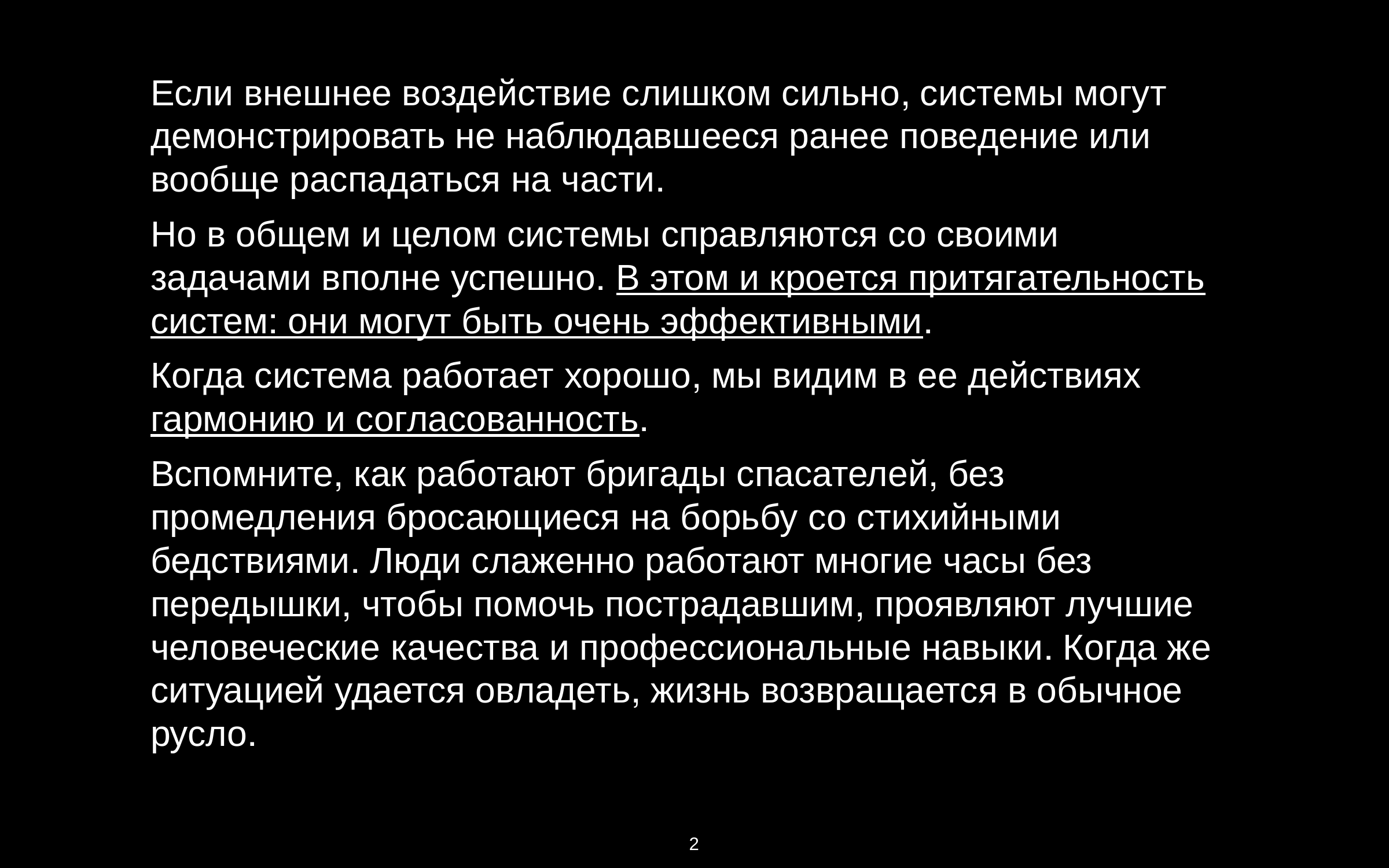

Если внешнее воздействие слишком сильно, системы могут демонстрировать не наблюдавшееся ранее поведение или вообще распадаться на части.
Но в общем и целом системы справляются со своими задачами вполне успешно. В этом и кроется притягательность систем: они могут быть очень эффективными.
Когда система работает хорошо, мы видим в ее действиях гармонию и согласованность.
Вспомните, как работают бригады спасателей, без промедления бросающиеся на борьбу со стихийными бедствиями. Люди слаженно работают многие часы без передышки, чтобы помочь пострадавшим, проявляют лучшие человеческие качества и профессиональные навыки. Когда же ситуацией удается овладеть, жизнь возвращается в обычное русло.
2